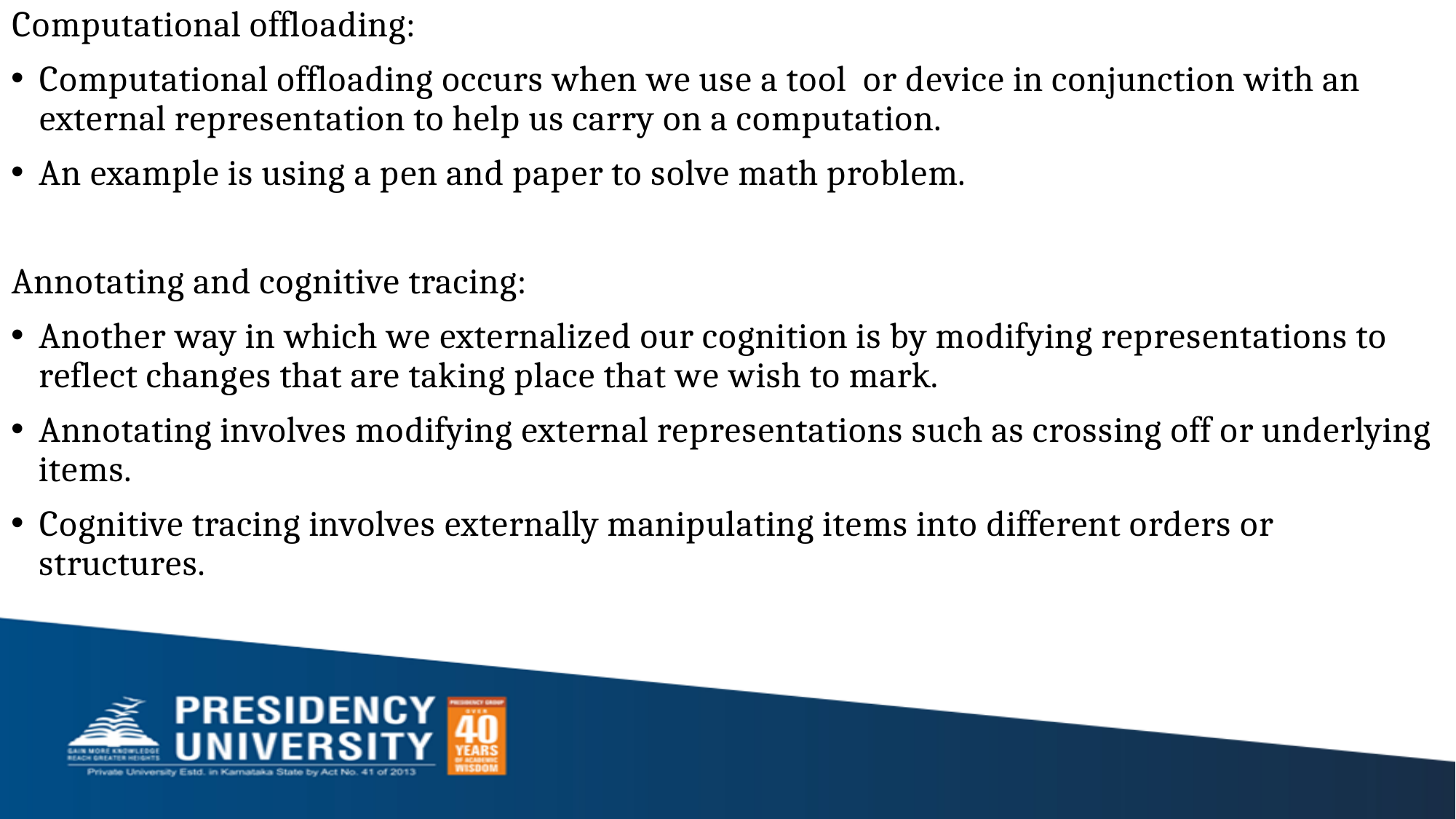

Computational offloading:
Computational offloading occurs when we use a tool  or device in conjunction with an external representation to help us carry on a computation.
An example is using a pen and paper to solve math problem.

Annotating and cognitive tracing:
Another way in which we externalized our cognition is by modifying representations to reflect changes that are taking place that we wish to mark.
Annotating involves modifying external representations such as crossing off or underlying items.
Cognitive tracing involves externally manipulating items into different orders or structures.